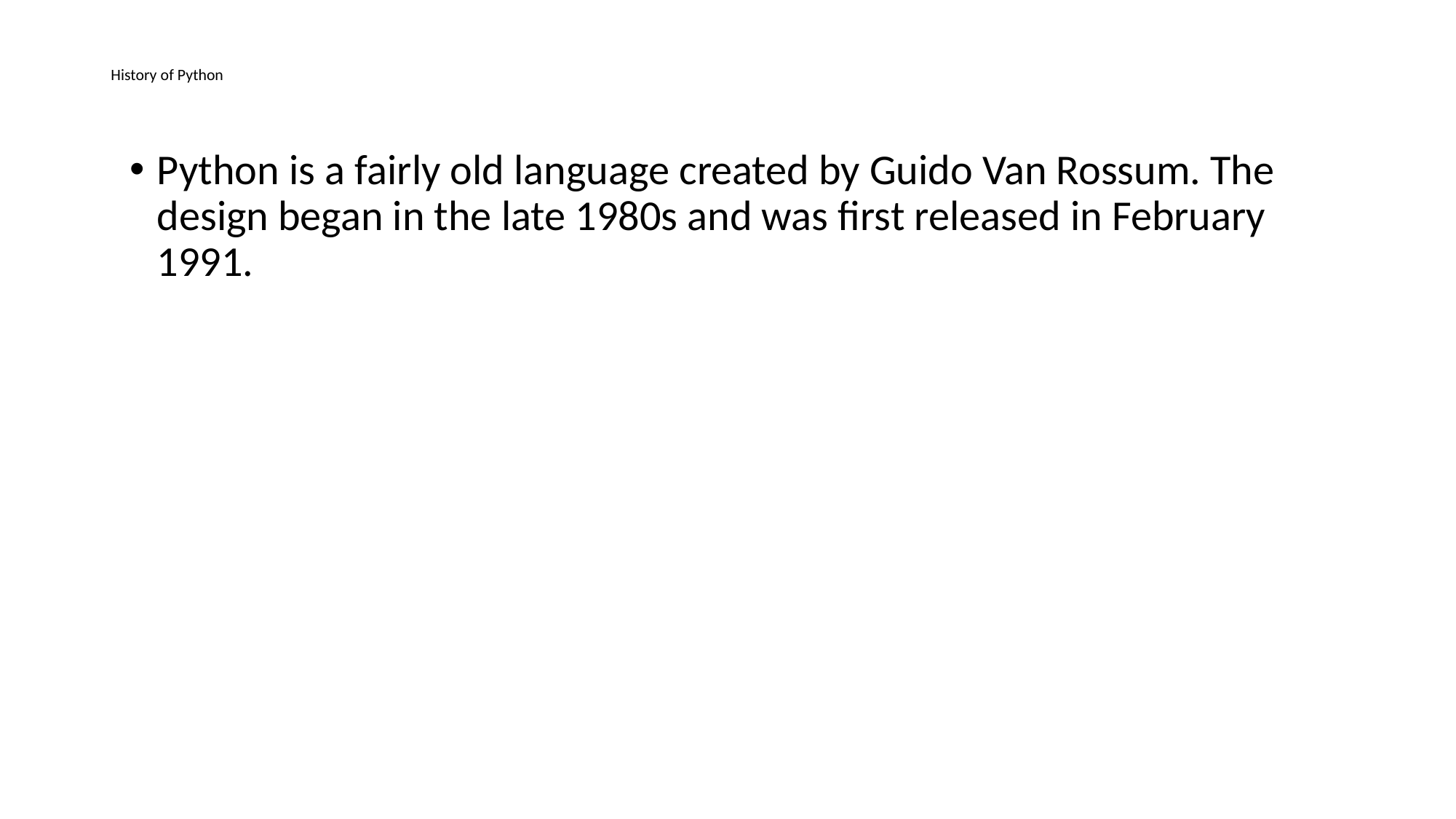

# History of Python
Python is a fairly old language created by Guido Van Rossum. The design began in the late 1980s and was first released in February 1991.